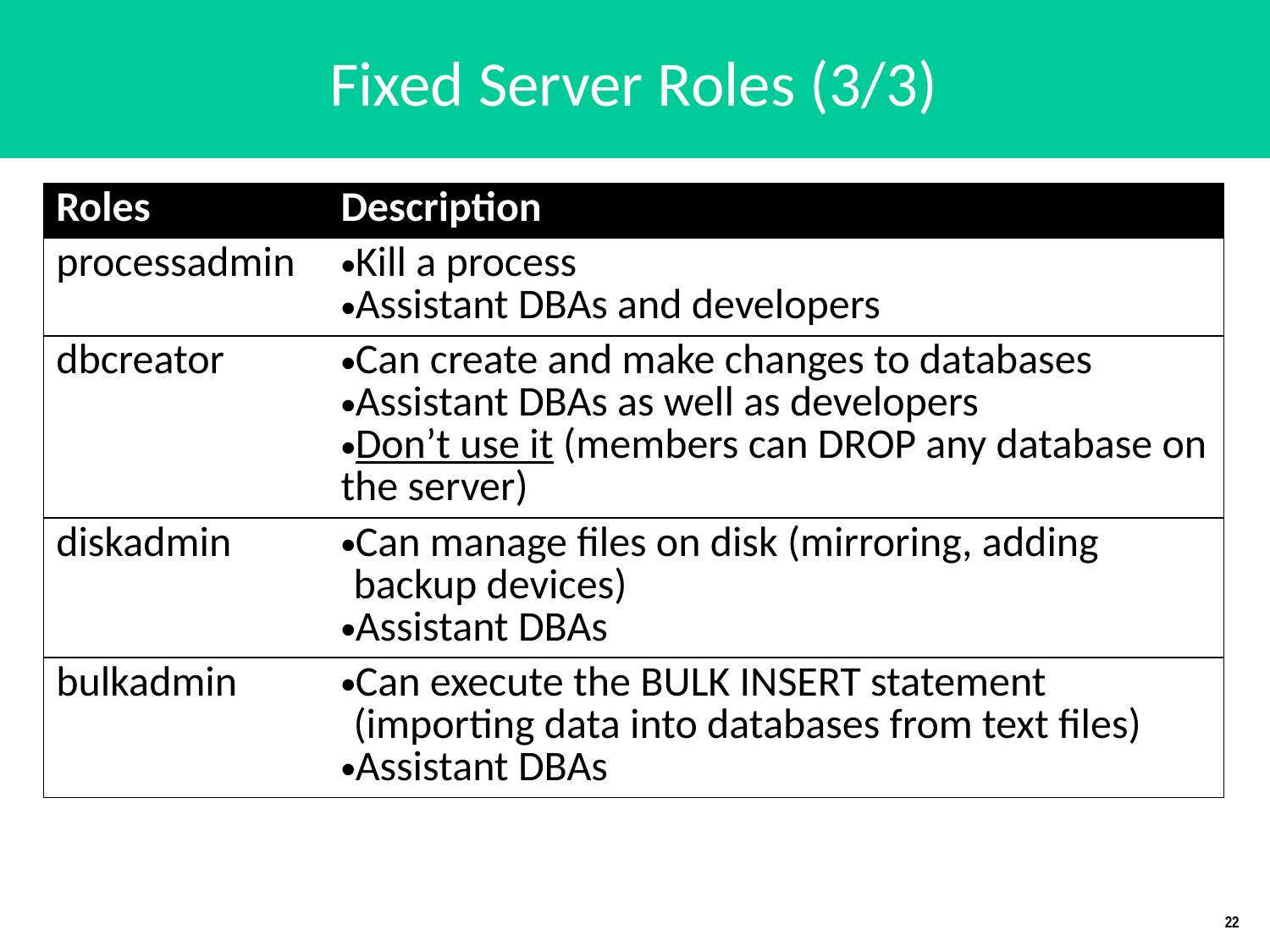

# Fixed Server Roles (3/3)
| Roles | Description |
| --- | --- |
| processadmin | Kill a process Assistant DBAs and developers |
| dbcreator | Can create and make changes to databases Assistant DBAs as well as developers Don’t use it (members can DROP any database on the server) |
| diskadmin | Can manage files on disk (mirroring, adding backup devices) Assistant DBAs |
| bulkadmin | Can execute the BULK INSERT statement (importing data into databases from text files) Assistant DBAs |